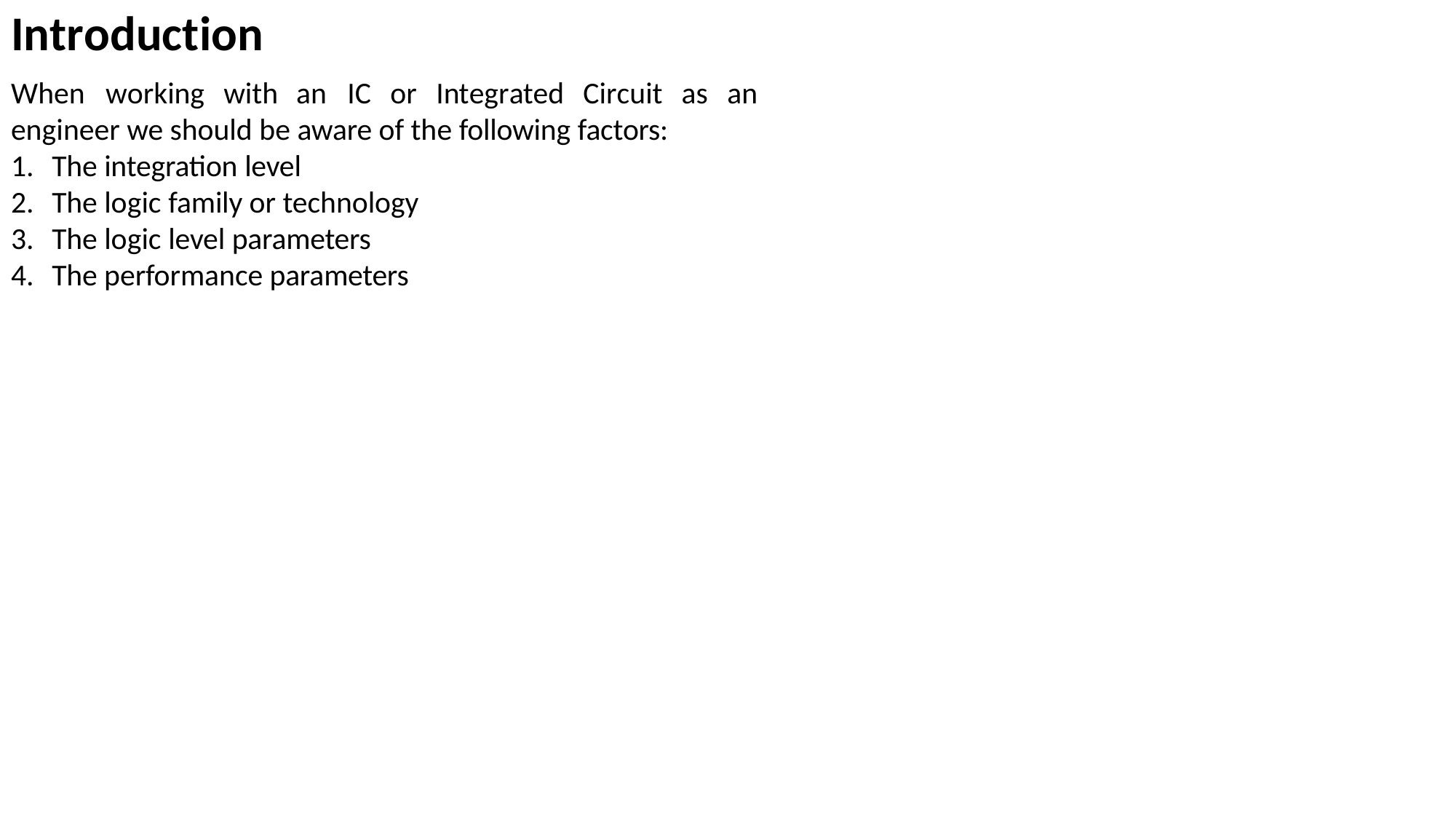

# Introduction
When	working	with
an	IC	or	Integrated	Circuit	as	an
engineer we should be aware of the following factors:
The integration level
The logic family or technology
The logic level parameters
The performance parameters